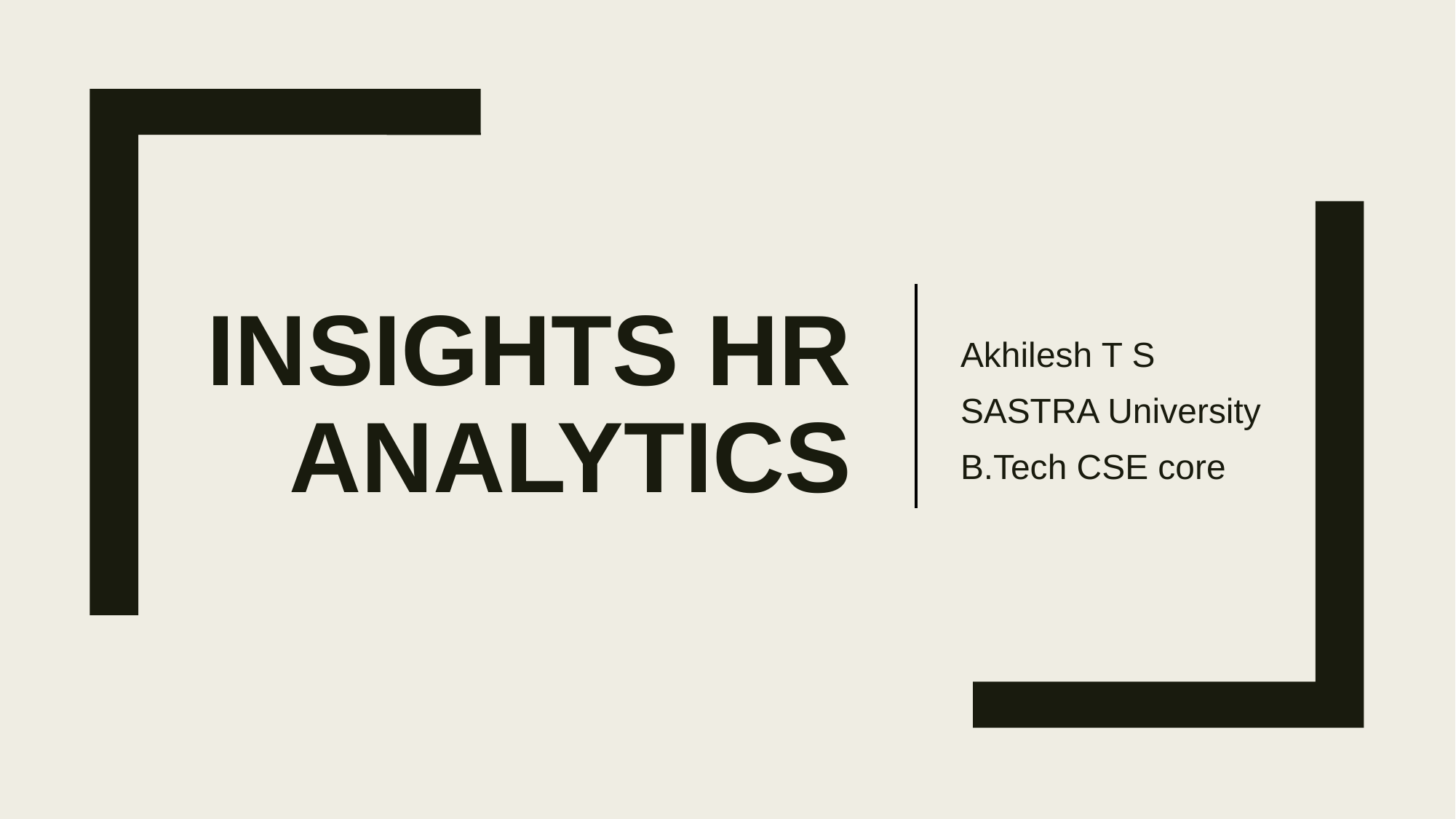

Akhilesh T S
SASTRA University
B.Tech CSE core
# Insights hr analytics